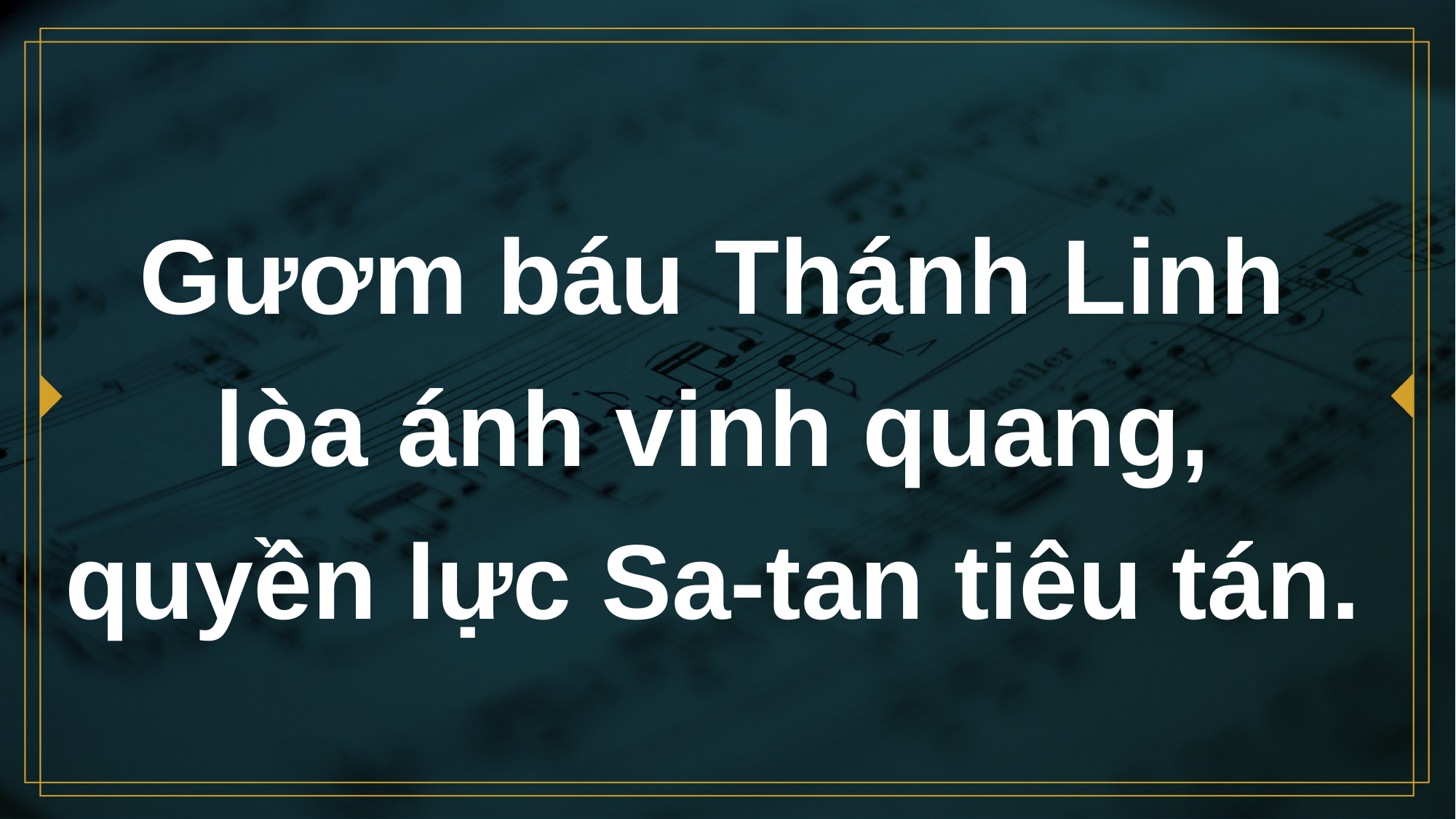

# Gươm báu Thánh Linh lòa ánh vinh quang, quyền lực Sa-tan tiêu tán.